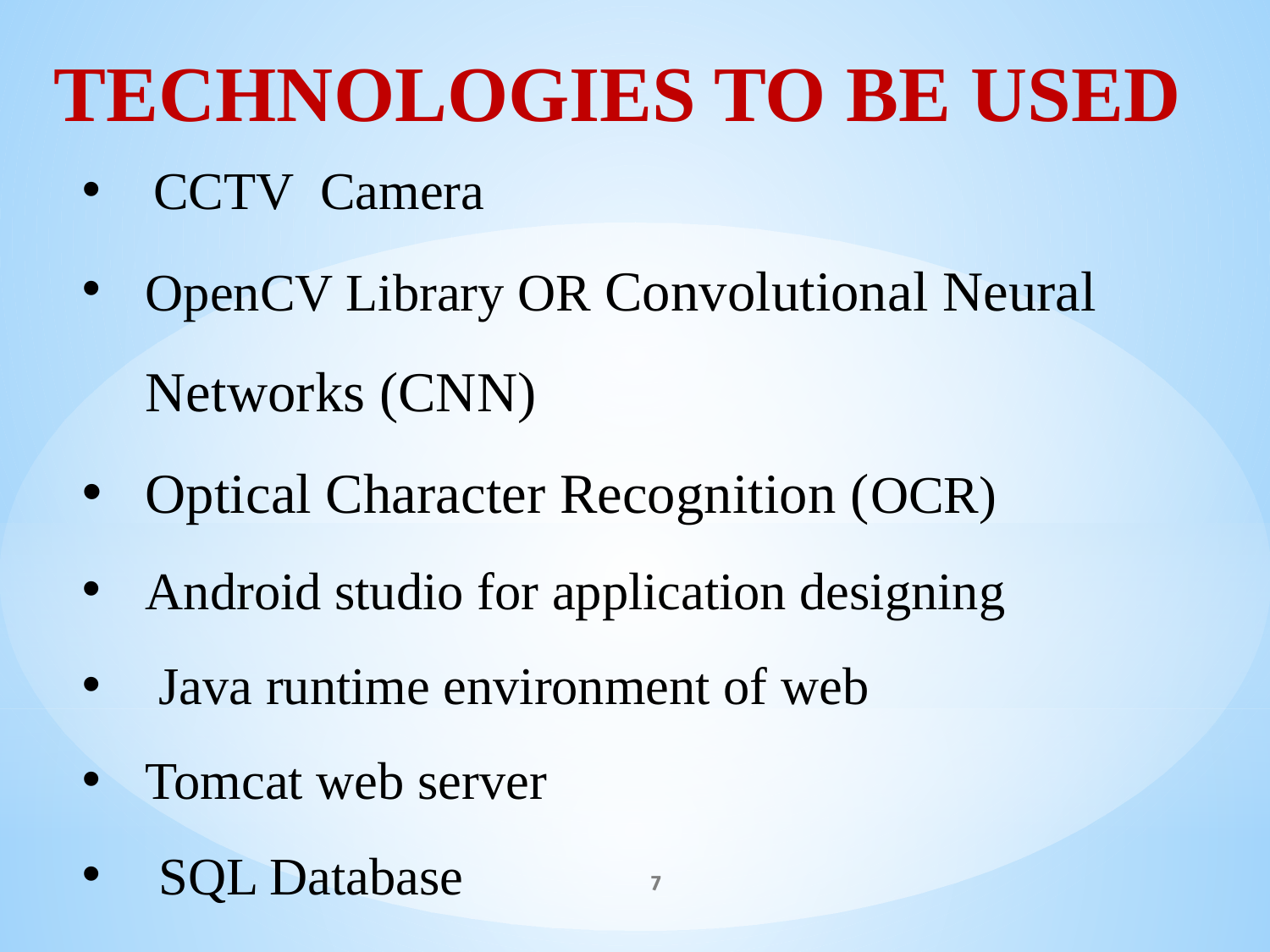

TECHNOLOGIES TO BE USED
CCTV  Camera
OpenCV Library OR Convolutional Neural Networks (CNN)
Optical Character Recognition (OCR)
Android studio for application designing
 Java runtime environment of web
Tomcat web server
 SQL Database
7